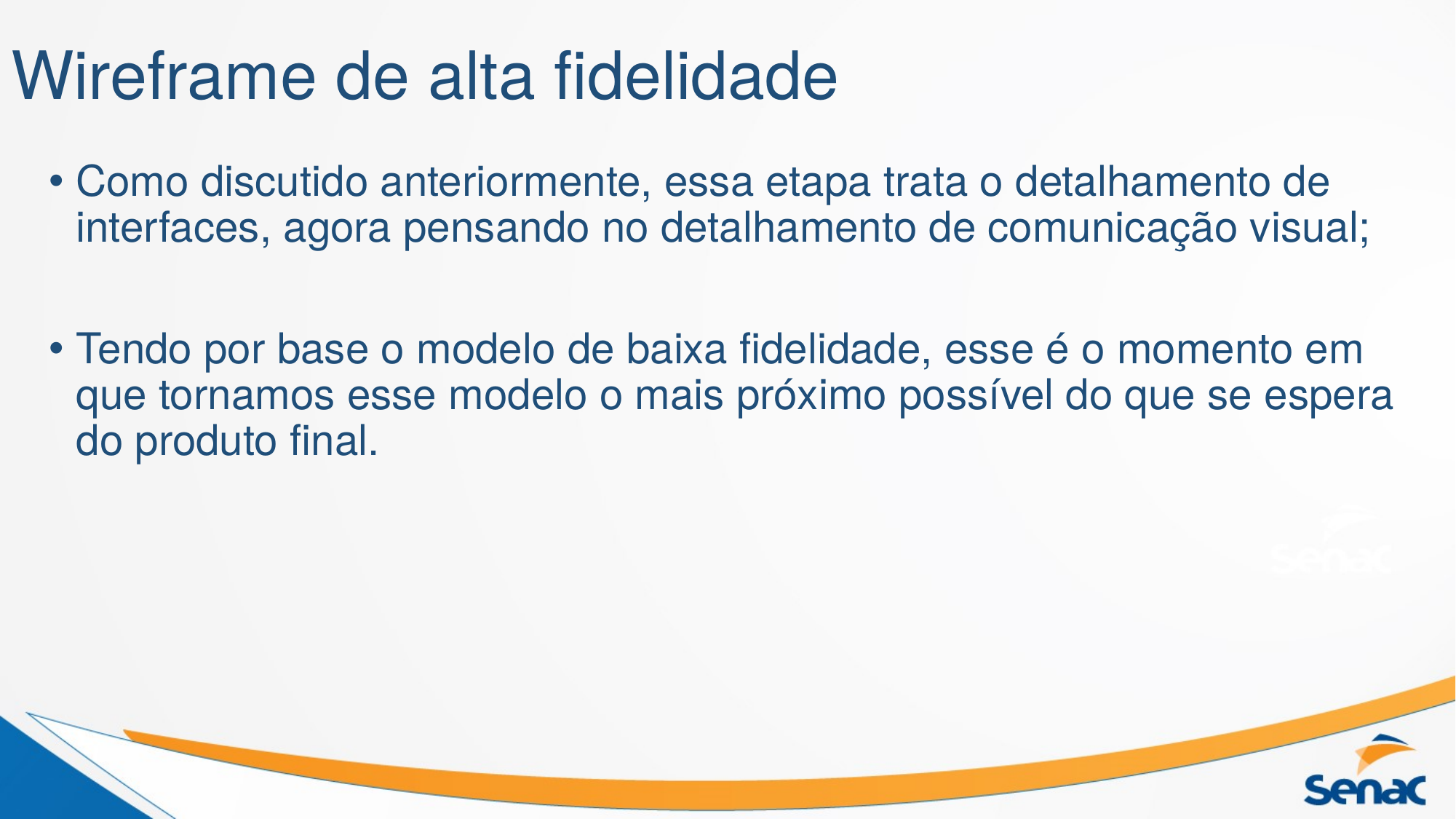

# Wireframe de alta fidelidade
Como discutido anteriormente, essa etapa trata o detalhamento de interfaces, agora pensando no detalhamento de comunicação visual;

Tendo por base o modelo de baixa fidelidade, esse é o momento em que tornamos esse modelo o mais próximo possível do que se espera do produto final.